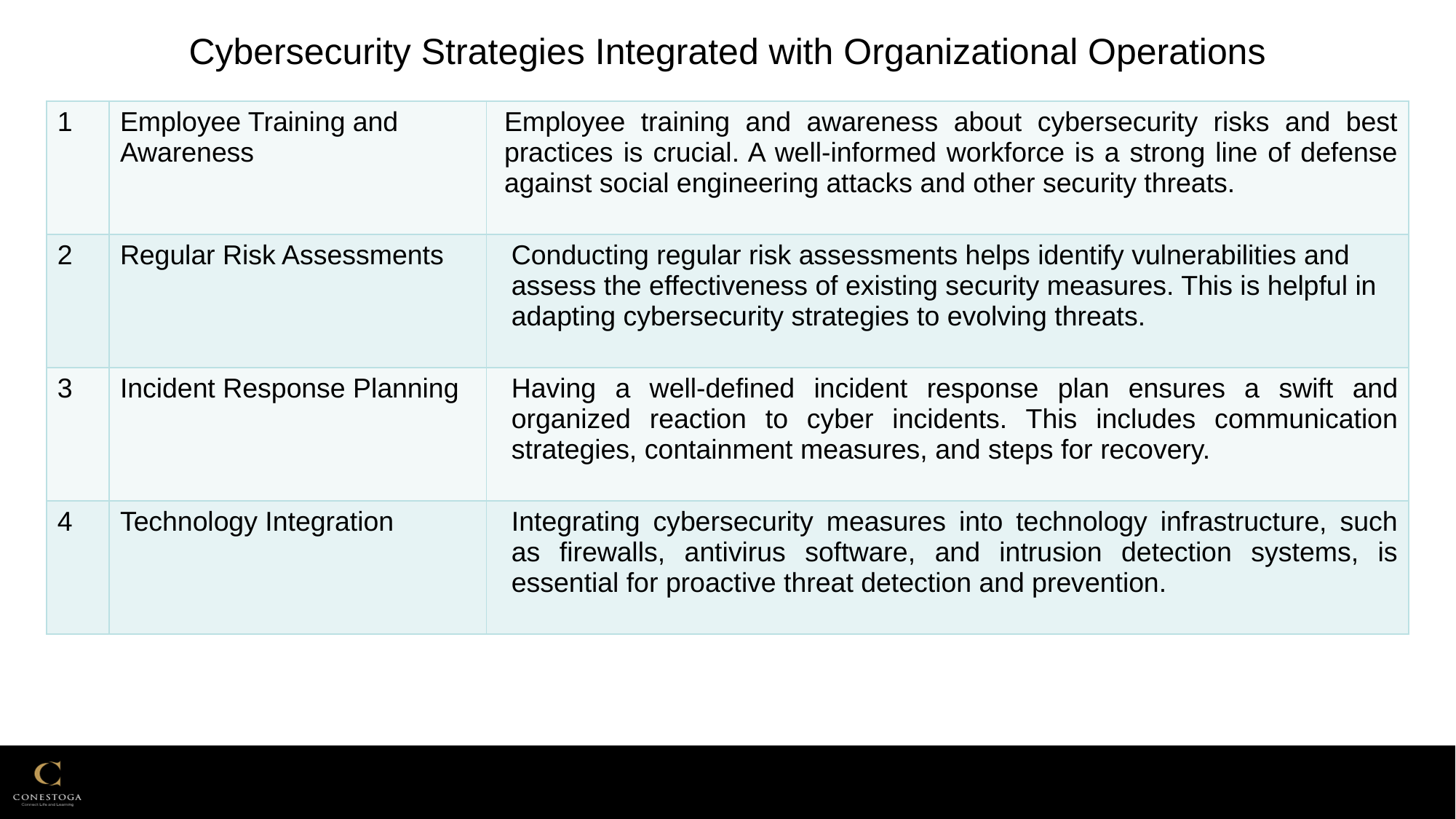

# Cybersecurity Strategies Integrated with Organizational Operations
| 1 | Employee Training and Awareness | Employee training and awareness about cybersecurity risks and best practices is crucial. A well-informed workforce is a strong line of defense against social engineering attacks and other security threats. |
| --- | --- | --- |
| 2 | Regular Risk Assessments | Conducting regular risk assessments helps identify vulnerabilities and assess the effectiveness of existing security measures. This is helpful in adapting cybersecurity strategies to evolving threats. |
| 3 | Incident Response Planning | Having a well-defined incident response plan ensures a swift and organized reaction to cyber incidents. This includes communication strategies, containment measures, and steps for recovery. |
| 4 | Technology Integration | Integrating cybersecurity measures into technology infrastructure, such as firewalls, antivirus software, and intrusion detection systems, is essential for proactive threat detection and prevention. |